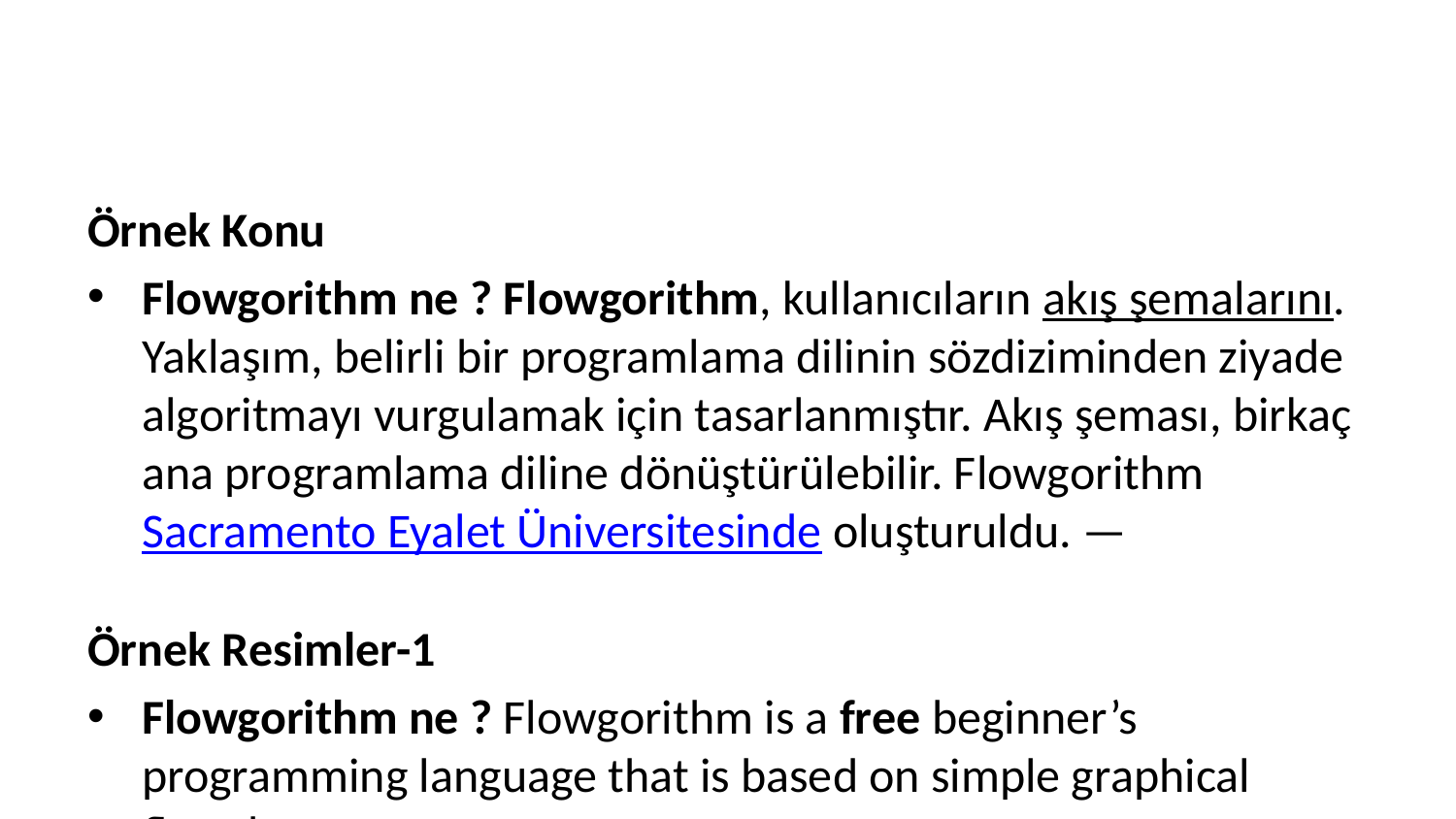

Örnek Konu
Flowgorithm ne ? Flowgorithm, kullanıcıların akış şemalarını. Yaklaşım, belirli bir programlama dilinin sözdiziminden ziyade algoritmayı vurgulamak için tasarlanmıştır. Akış şeması, birkaç ana programlama diline dönüştürülebilir. Flowgorithm Sacramento Eyalet Üniversitesinde oluşturuldu. —
Örnek Resimler-1
Flowgorithm ne ? Flowgorithm is a free beginner’s programming language that is based on simple graphical flowcharts.
Typically, when a student first learns to program, they often use one of the text-based programming languages. Depending on the language, this can either be easy or frustratingly difficult. Many languages require you to write lines of confusing code just to display the text “Hello, world!”.
By using flowcharts, you can concentrate on programming concepts rather than all the nuances of a typical programming language. You can also run your programs directly in Flowgorithm.
Once you understand programming logic, it is easy for you to learn one of the major languages. Flowgorithm can interactively convert your flowchart to over 18 languages. These include: C#, C++, Java, JavaScript, Lua, Perl, Python, Ruby, Swift, Visual Basic .NET, and VBA (used in Office).
Örnek Resimler-2
Flowgorithm ne ? Flowgorithm, kullanıcıların akış şemalarını kullanarak programlar yazmasına ve yürütmesine olanak tanıyan bir grafik geliştirme aracıdır. Yaklaşım, belirli bir programlama dilinin sözdiziminden ziyade algoritmayı vurgulamak için tasarlanmıştır. Akış şeması, birkaç ana programlama diline dönüştürülebilir. Flowgorithm, Sacramento Eyalet Üniversitesi’nde oluşturuldu.
Örnek Resimler-3
Flowgorithm Tutorial - TestingDocs.com